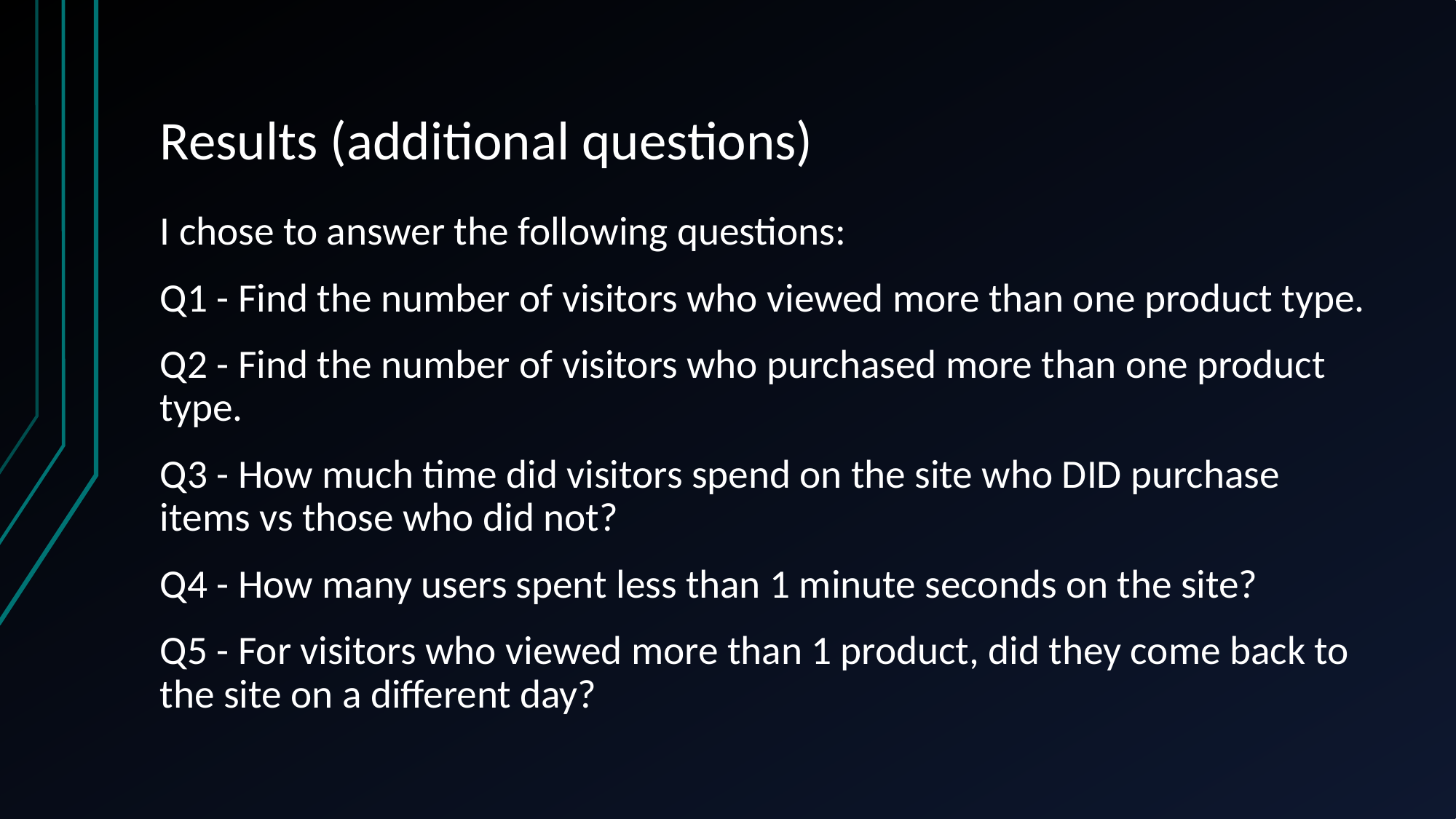

# Results (additional questions)
I chose to answer the following questions:
Q1 - Find the number of visitors who viewed more than one product type.
Q2 - Find the number of visitors who purchased more than one product type.
Q3 - How much time did visitors spend on the site who DID purchase items vs those who did not?
Q4 - How many users spent less than 1 minute seconds on the site?
Q5 - For visitors who viewed more than 1 product, did they come back to the site on a different day?